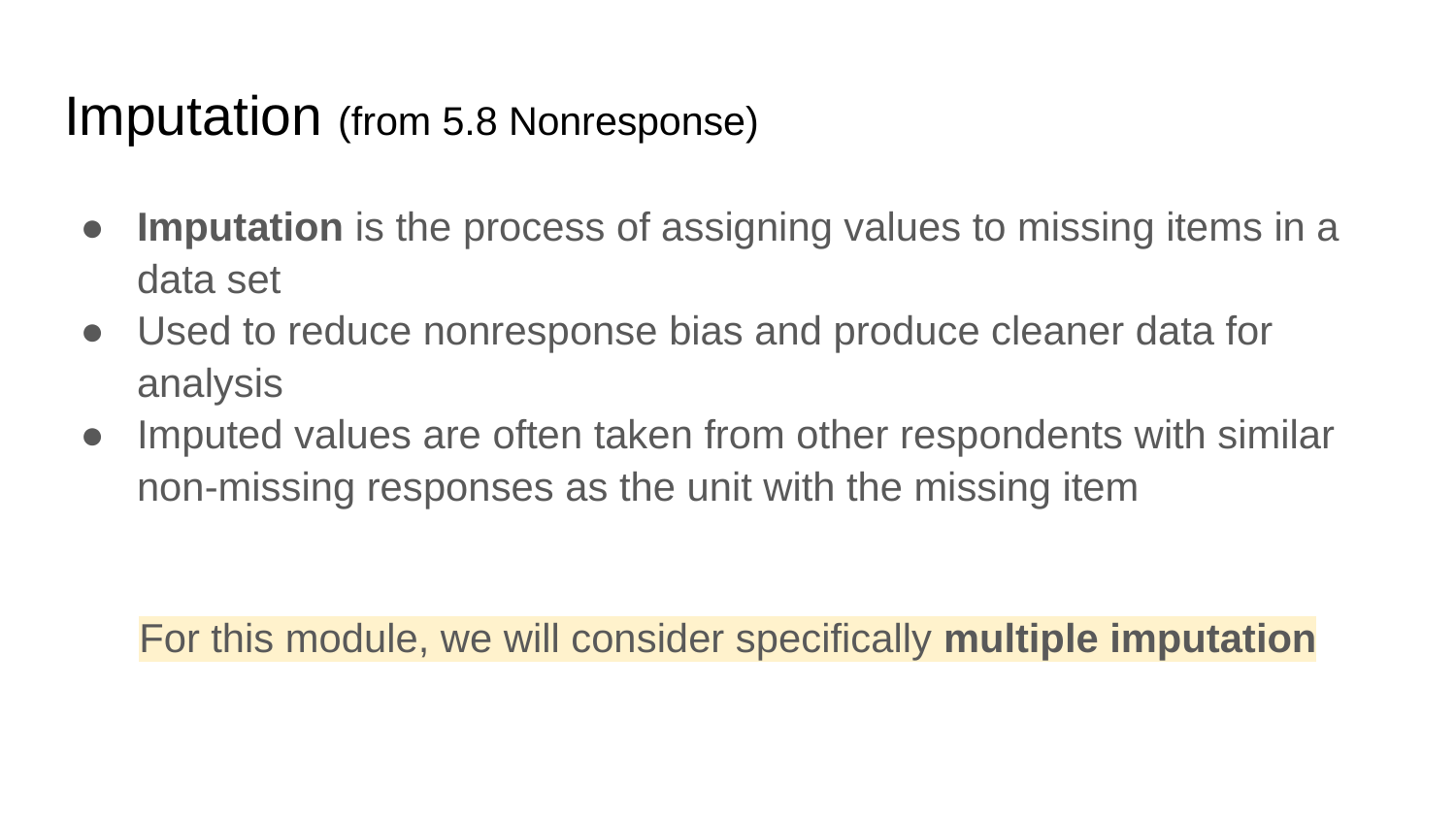

# Imputation (from 5.8 Nonresponse)
Imputation is the process of assigning values to missing items in a data set
Used to reduce nonresponse bias and produce cleaner data for analysis
Imputed values are often taken from other respondents with similar non-missing responses as the unit with the missing item

For this module, we will consider specifically multiple imputation